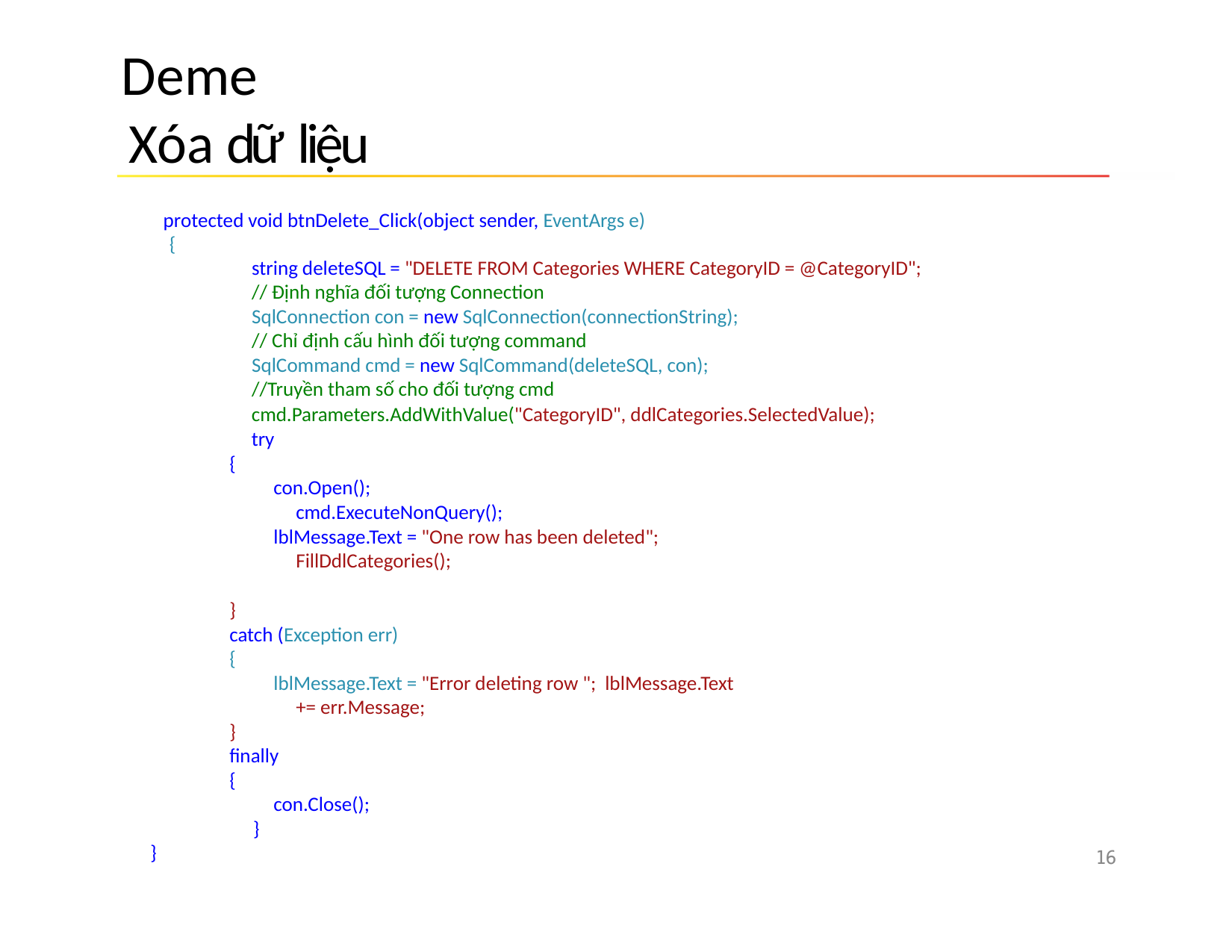

# Deme Xóa dữ liệu

protected void btnDelete_Click(object sender, EventArgs e)
   {
string deleteSQL = "DELETE FROM Categories WHERE CategoryID = @CategoryID";
// Định nghĩa đối tượng Connection
SqlConnection con = new SqlConnection(connectionString);
// Chỉ định cấu hình đối tượng command
SqlCommand cmd = new SqlCommand(deleteSQL, con);
//Truyền tham số cho đối tượng cmd
cmd.Parameters.AddWithValue("CategoryID", ddlCategories.SelectedValue);
try
{
con.Open();  cmd.ExecuteNonQuery();
lblMessage.Text = "One row has been deleted";  FillDdlCategories();

}
catch (Exception err)
{
lblMessage.Text = "Error deleting row ";  lblMessage.Text += err.Message;
}
finally
{
con.Close();
 	}
  }

16